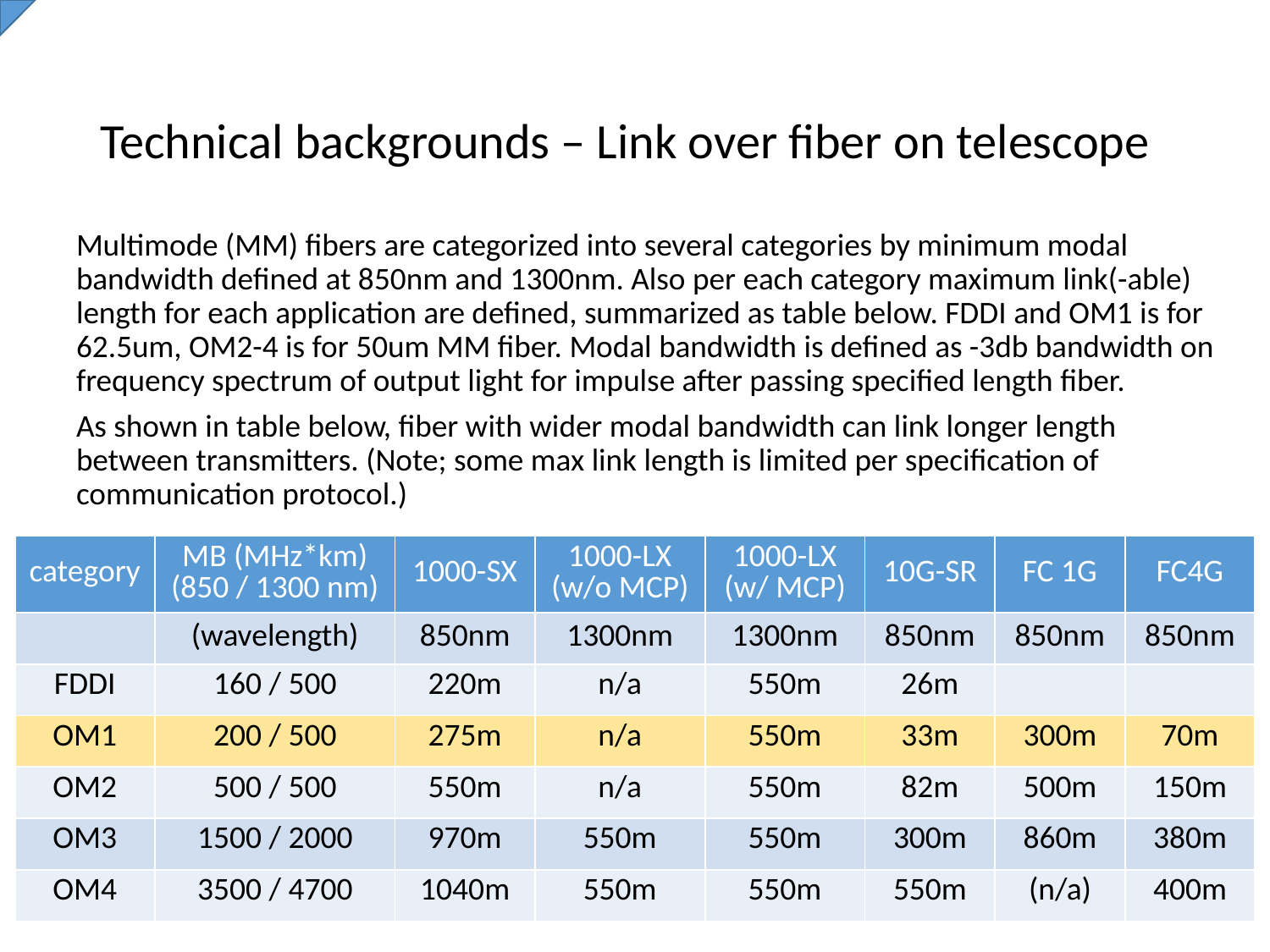

# Technical backgrounds – Link over fiber on telescope
Multimode (MM) fibers are categorized into several categories by minimum modal bandwidth defined at 850nm and 1300nm. Also per each category maximum link(-able) length for each application are defined, summarized as table below. FDDI and OM1 is for 62.5um, OM2-4 is for 50um MM fiber. Modal bandwidth is defined as -3db bandwidth on frequency spectrum of output light for impulse after passing specified length fiber.
As shown in table below, fiber with wider modal bandwidth can link longer length between transmitters. (Note; some max link length is limited per specification of communication protocol.)
| category | MB (MHz\*km) (850 / 1300 nm) | 1000-SX | 1000-LX (w/o MCP) | 1000-LX (w/ MCP) | 10G-SR | FC 1G | FC4G |
| --- | --- | --- | --- | --- | --- | --- | --- |
|  | (wavelength) | 850nm | 1300nm | 1300nm | 850nm | 850nm | 850nm |
| FDDI | 160 / 500 | 220m | n/a | 550m | 26m |  |  |
| OM1 | 200 / 500 | 275m | n/a | 550m | 33m | 300m | 70m |
| OM2 | 500 / 500 | 550m | n/a | 550m | 82m | 500m | 150m |
| OM3 | 1500 / 2000 | 970m | 550m | 550m | 300m | 860m | 380m |
| OM4 | 3500 / 4700 | 1040m | 550m | 550m | 550m | (n/a) | 400m |